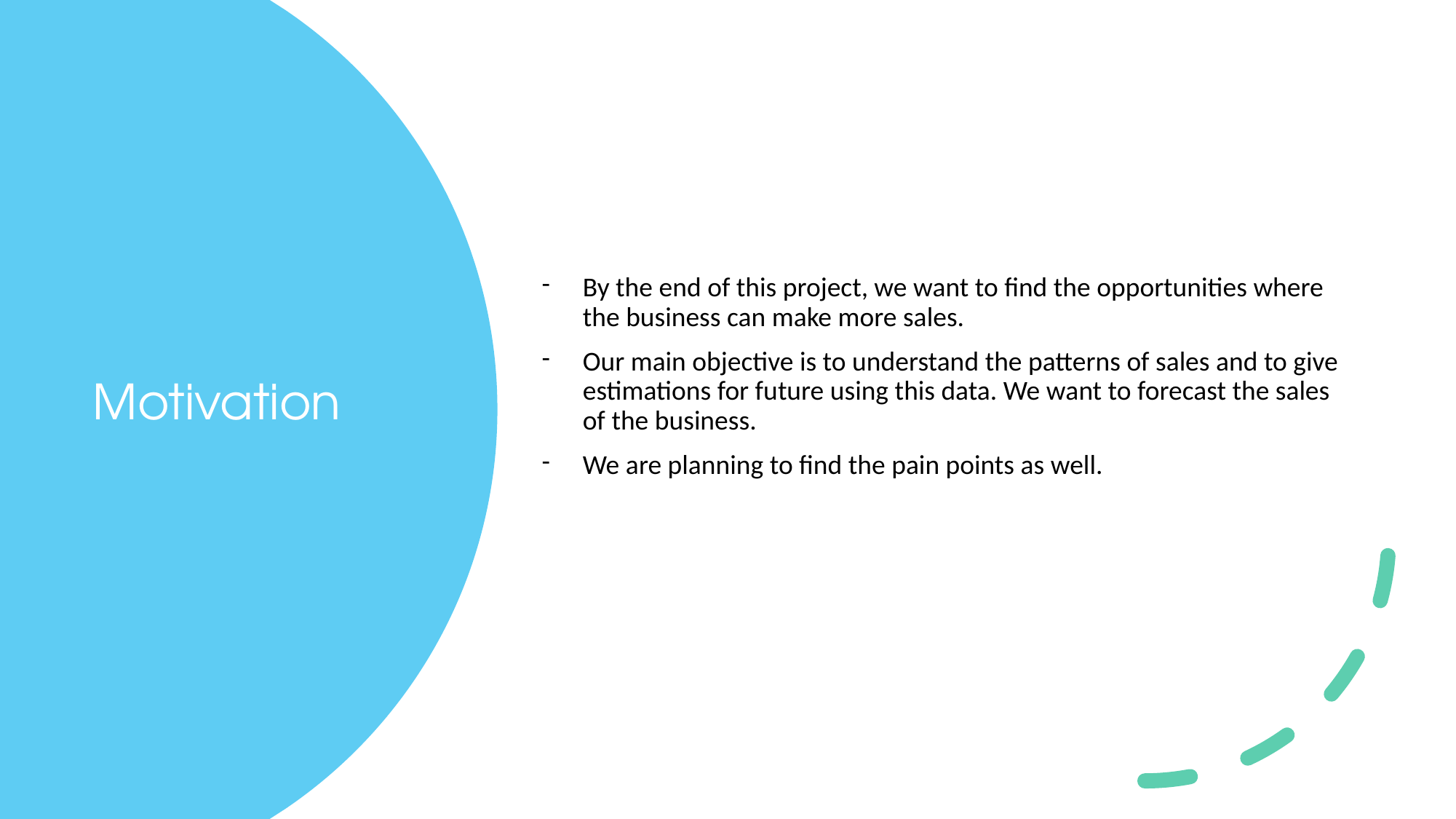

By the end of this project, we want to find the opportunities where the business can make more sales.
Our main objective is to understand the patterns of sales and to give estimations for future using this data. We want to forecast the sales of the business.
We are planning to find the pain points as well.

# Motivation